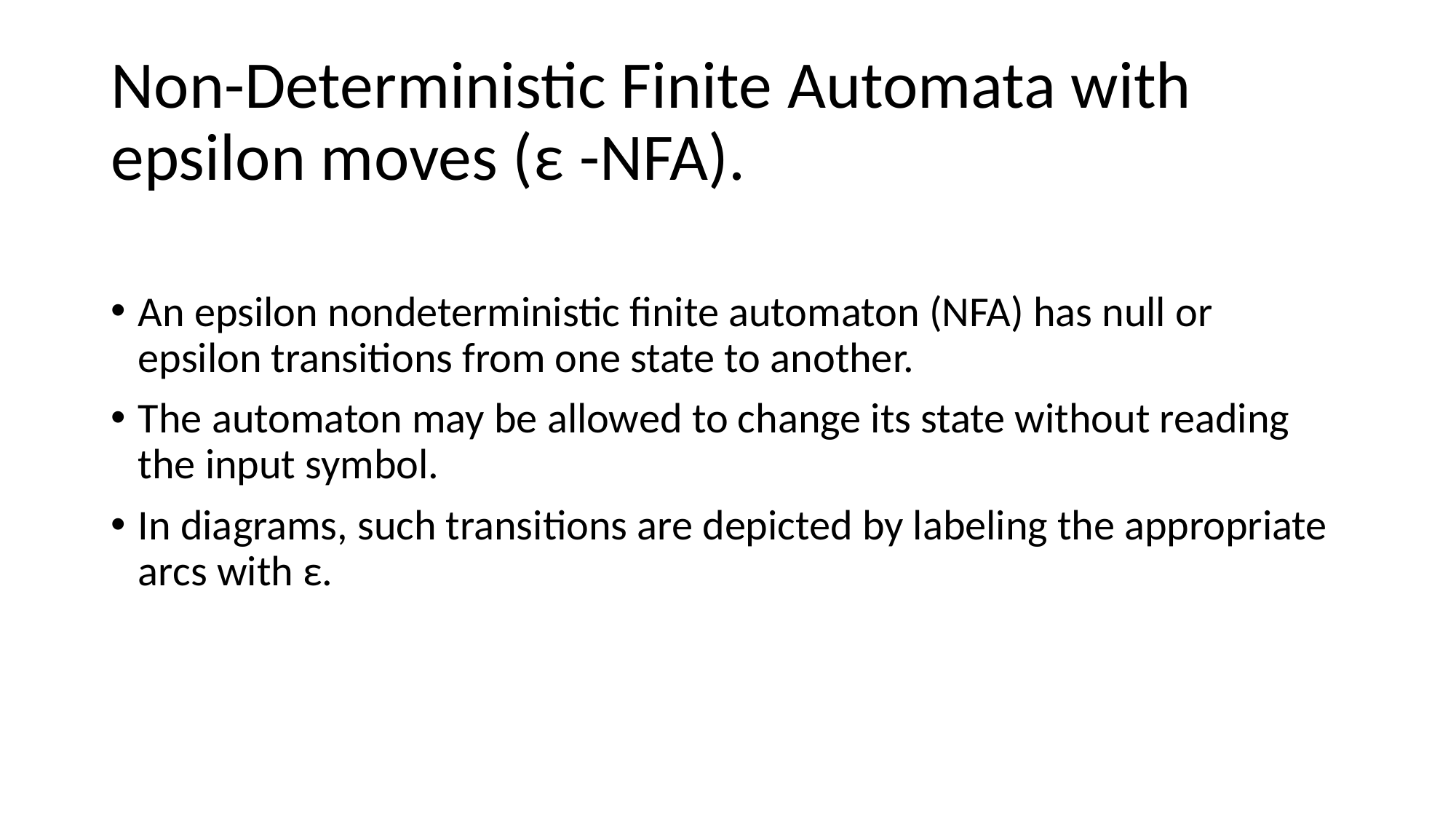

# Non-Deterministic Finite Automata with epsilon moves (ε -NFA).

An epsilon nondeterministic finite automaton (NFA) has null or epsilon transitions from one state to another.
The automaton may be allowed to change its state without reading the input symbol.
In diagrams, such transitions are depicted by labeling the appropriate arcs with ε.